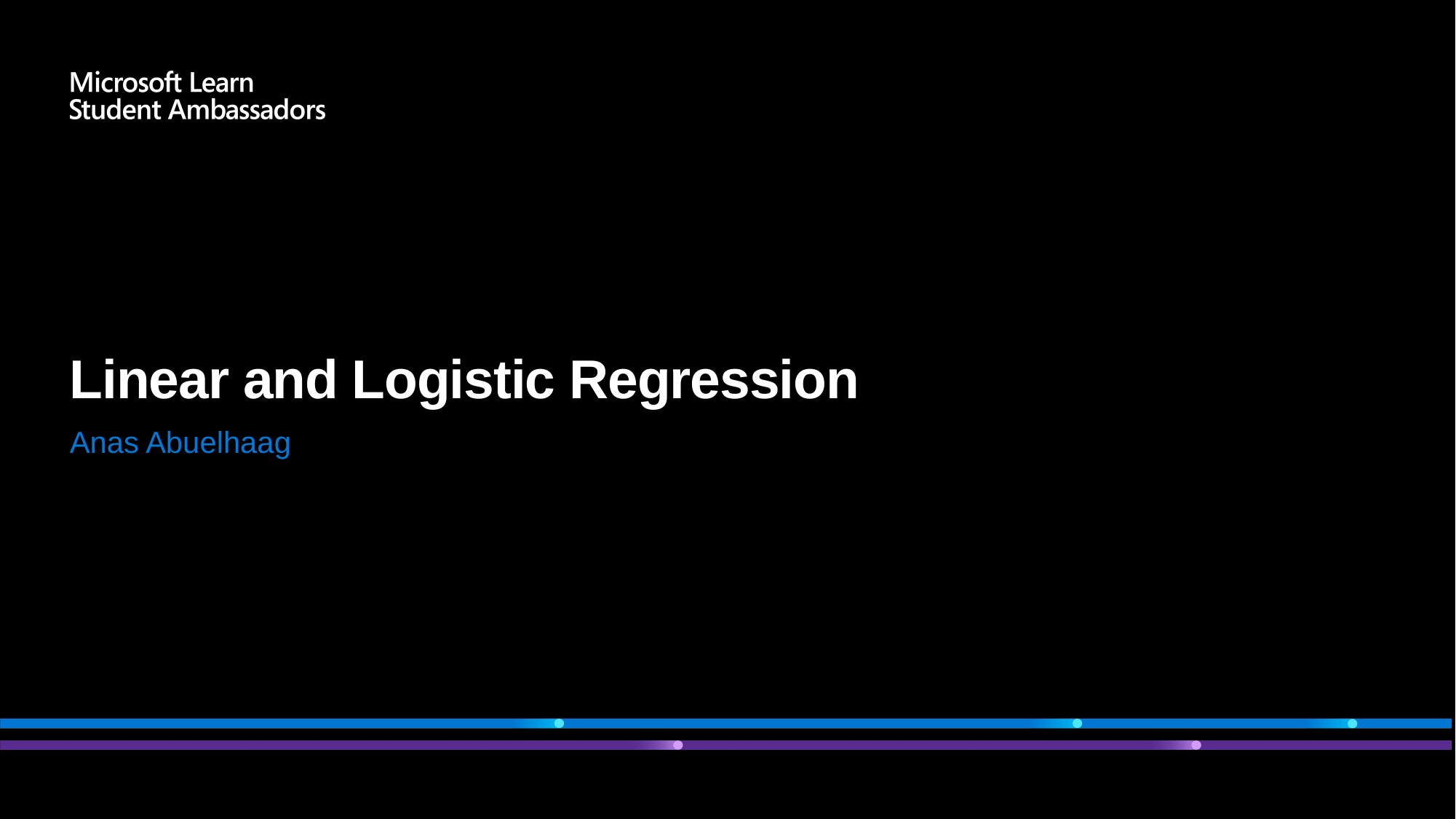

# Linear and Logistic Regression
Anas Abuelhaag